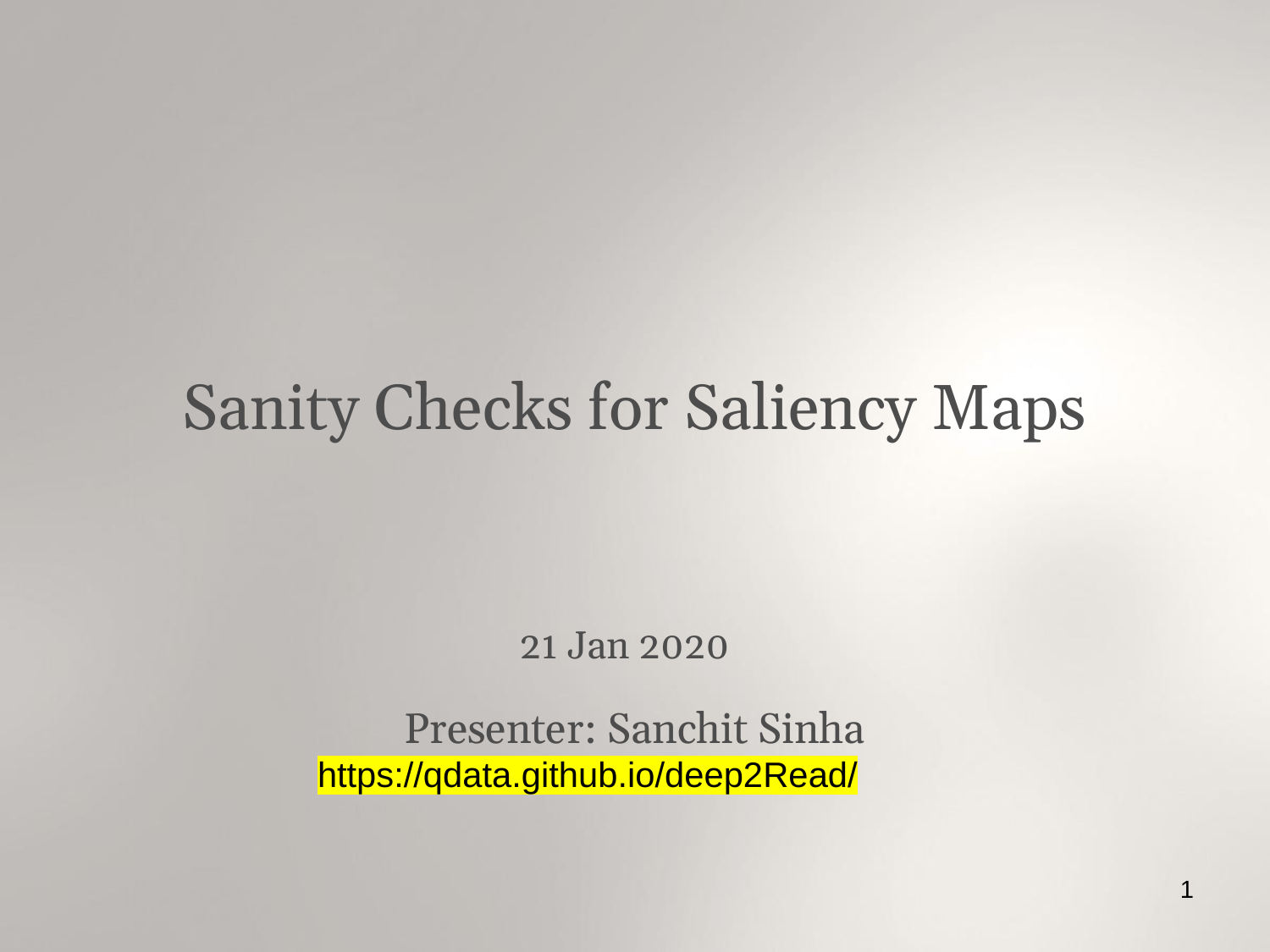

Sanity Checks for Saliency Maps
21 Jan 2020
Presenter: Sanchit Sinha
https://qdata.github.io/deep2Read/
1